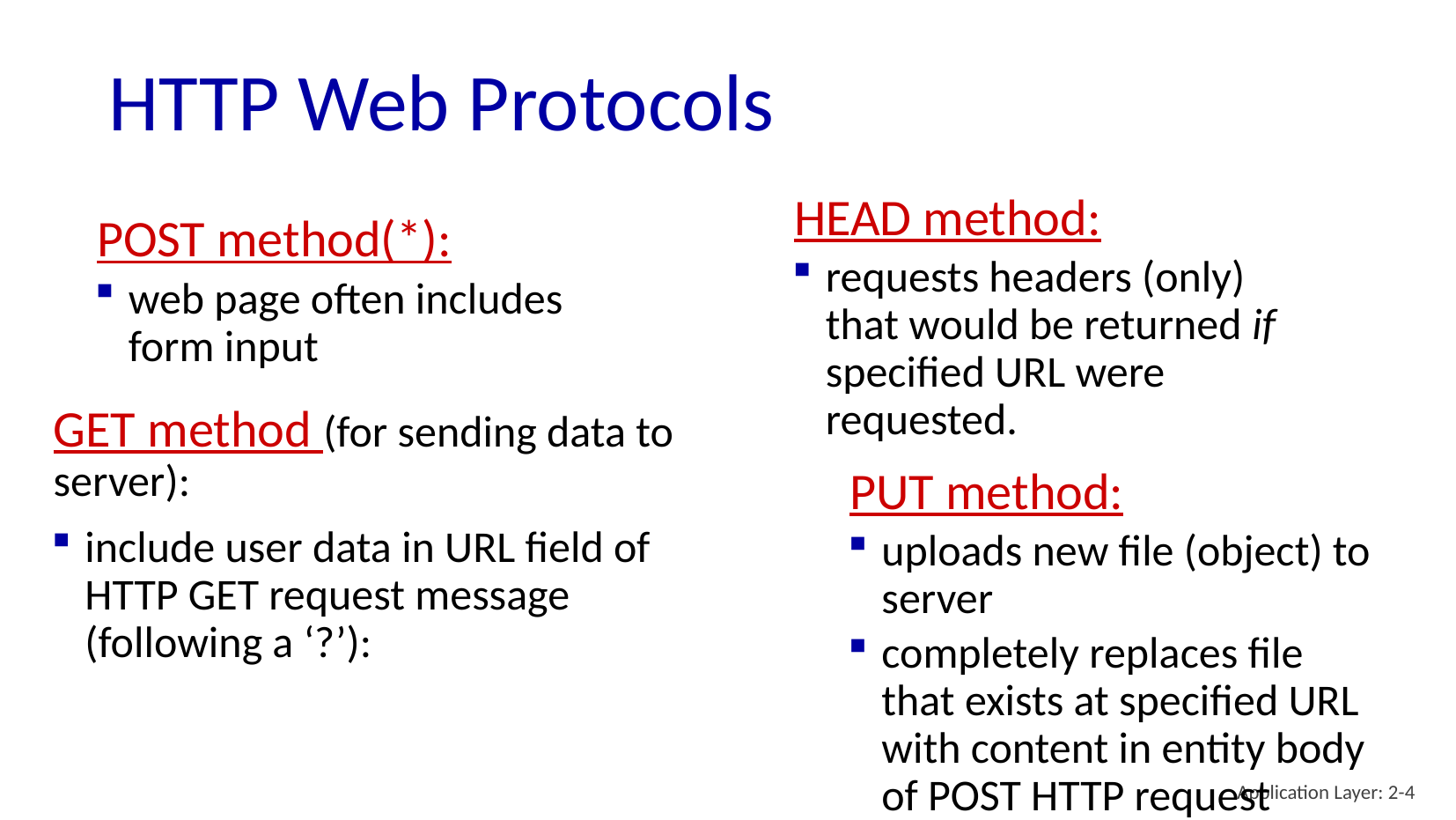

HTTP Web Protocols
HEAD method:
requests headers (only) that would be returned if specified URL were requested.
POST method(*):
web page often includes form input

GET method (for sending data to server):
include user data in URL field of HTTP GET request message (following a ‘?’):
PUT method:
uploads new file (object) to server
completely replaces file that exists at specified URL with content in entity body of POST HTTP request message

Application Layer: 2-4